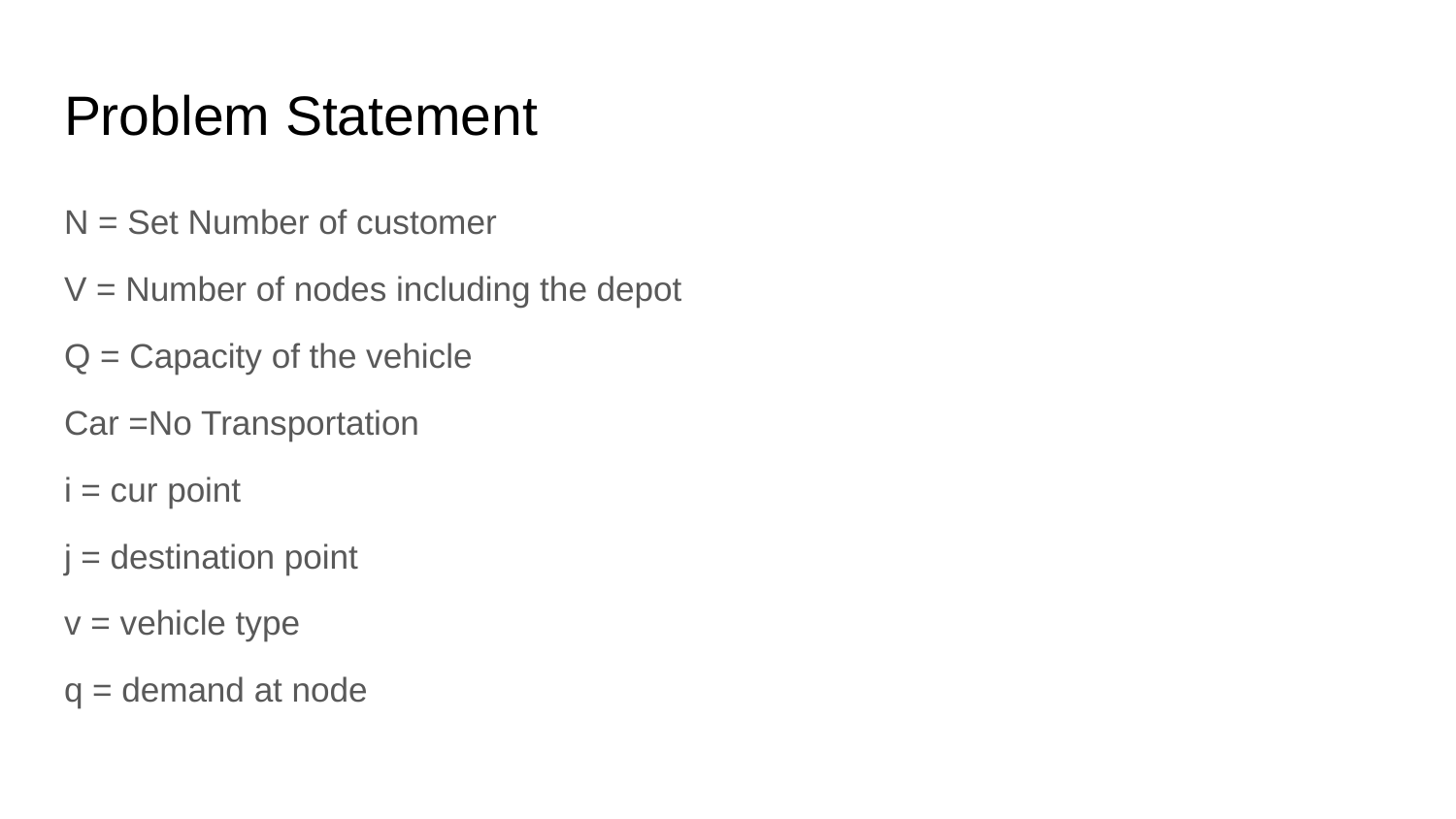

# Problem Statement
N = Set Number of customer
V = Number of nodes including the depot
Q = Capacity of the vehicle
Car =No Transportation
i = cur point
j = destination point
v = vehicle type
q = demand at node